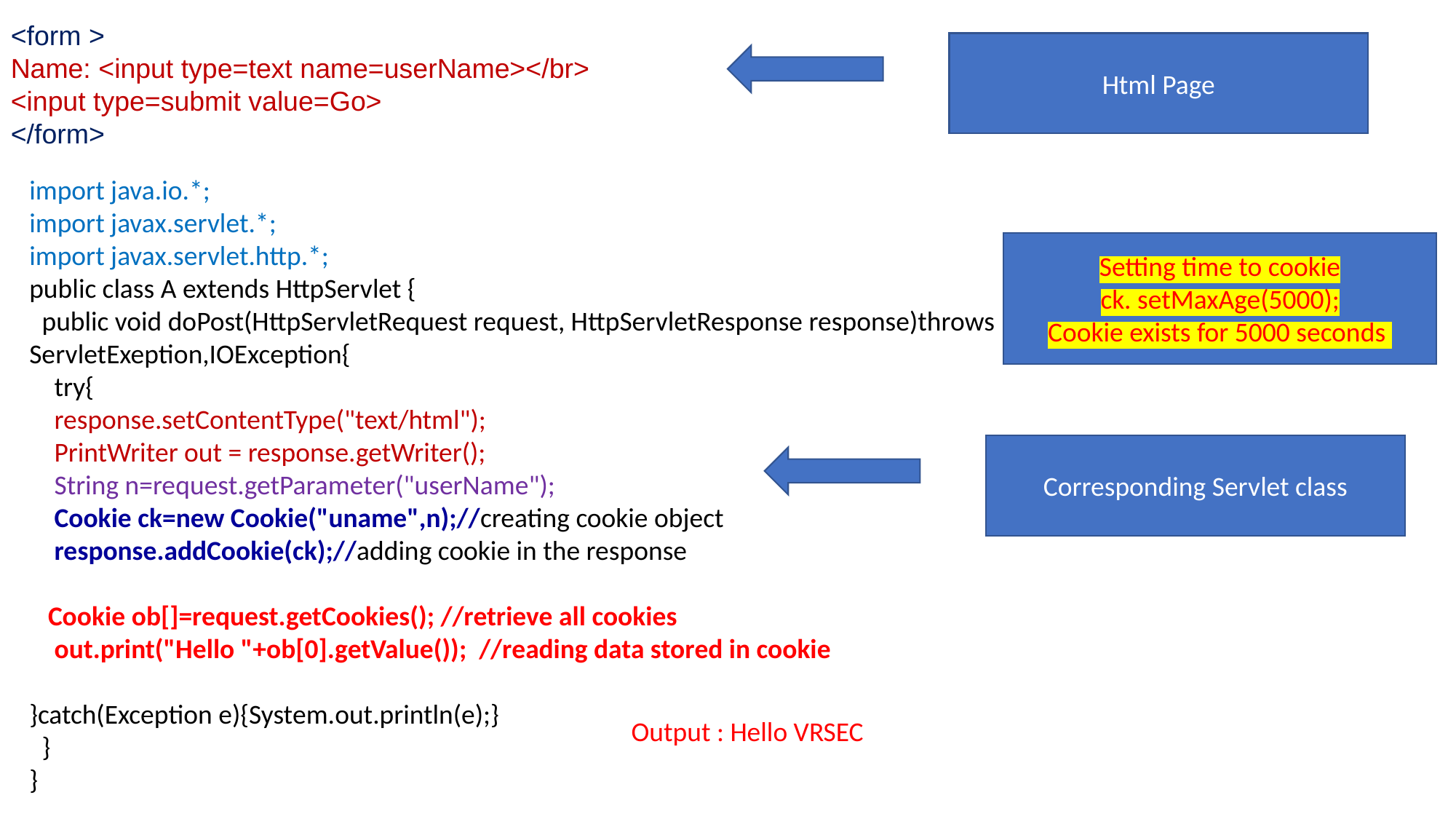

<form >
Name: <input type=text name=userName></br>
<input type=submit value=Go>
</form>
Html Page

import java.io.*;
import javax.servlet.*;
import javax.servlet.http.*;
public class A extends HttpServlet {
  public void doPost(HttpServletRequest request, HttpServletResponse response)throws ServletExeption,IOException{
    try{
    response.setContentType("text/html");
    PrintWriter out = response.getWriter();
    String n=request.getParameter("userName");
    Cookie ck=new Cookie("uname",n);//creating cookie object
    response.addCookie(ck);//adding cookie in the response

   Cookie ob[]=request.getCookies(); //retrieve all cookies
    out.print("Hello "+ob[0].getValue());  //reading data stored in cookie

}catch(Exception e){System.out.println(e);}
  }
}
Setting time to cookie
ck. setMaxAge(5000);
Cookie exists for 5000 seconds
Corresponding Servlet class

Output : Hello VRSEC